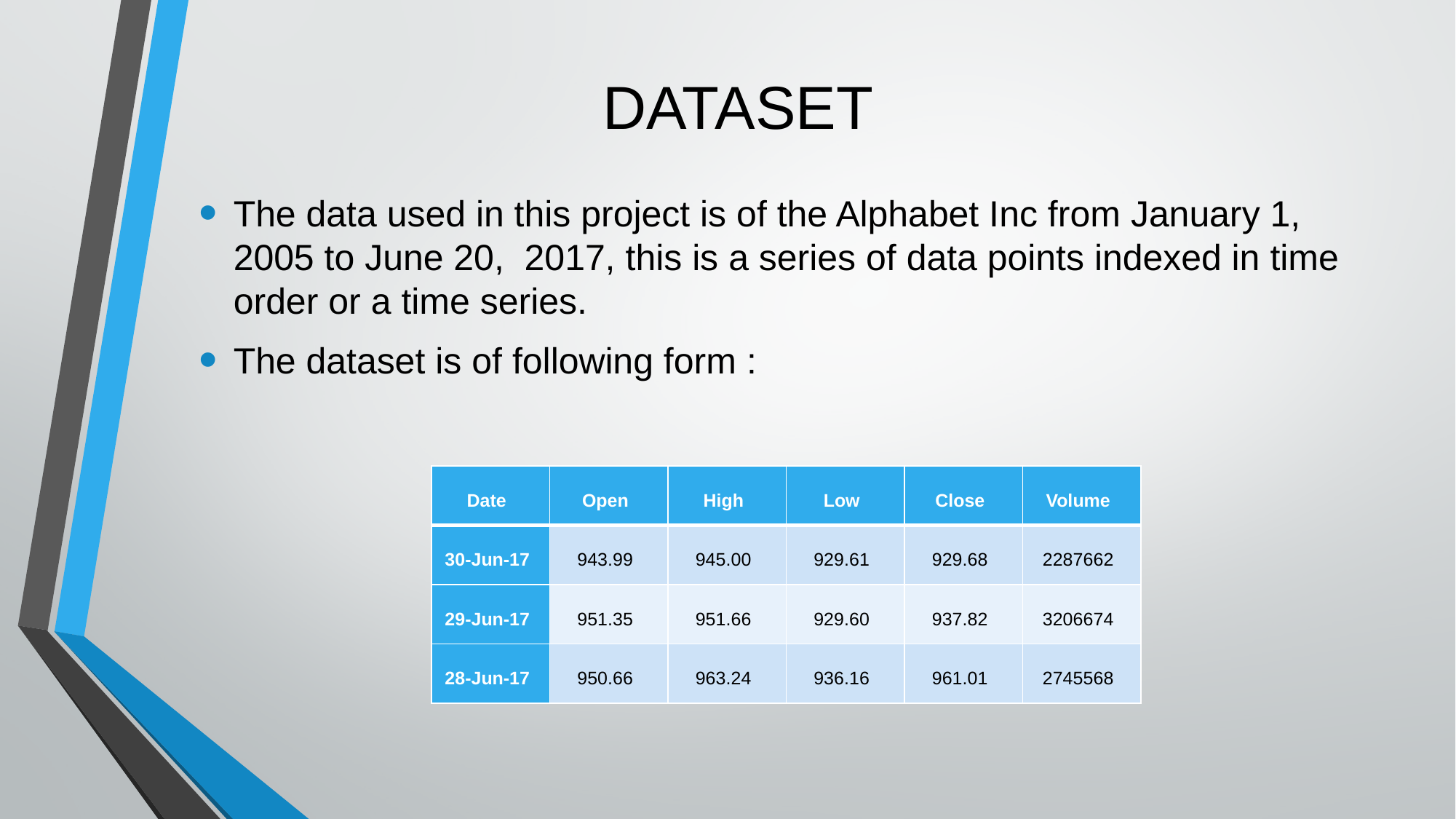

# DATASET
The data used in this project is of the Alphabet Inc from January 1, 2005 to June 20,  2017, this is a series of data points indexed in time order or a time series.
The dataset is of following form :

| Date | Open | High | Low | Close | Volume |
| --- | --- | --- | --- | --- | --- |
| 30-Jun-17 | 943.99 | 945.00 | 929.61 | 929.68 | 2287662 |
| 29-Jun-17 | 951.35 | 951.66 | 929.60 | 937.82 | 3206674 |
| 28-Jun-17 | 950.66 | 963.24 | 936.16 | 961.01 | 2745568 |